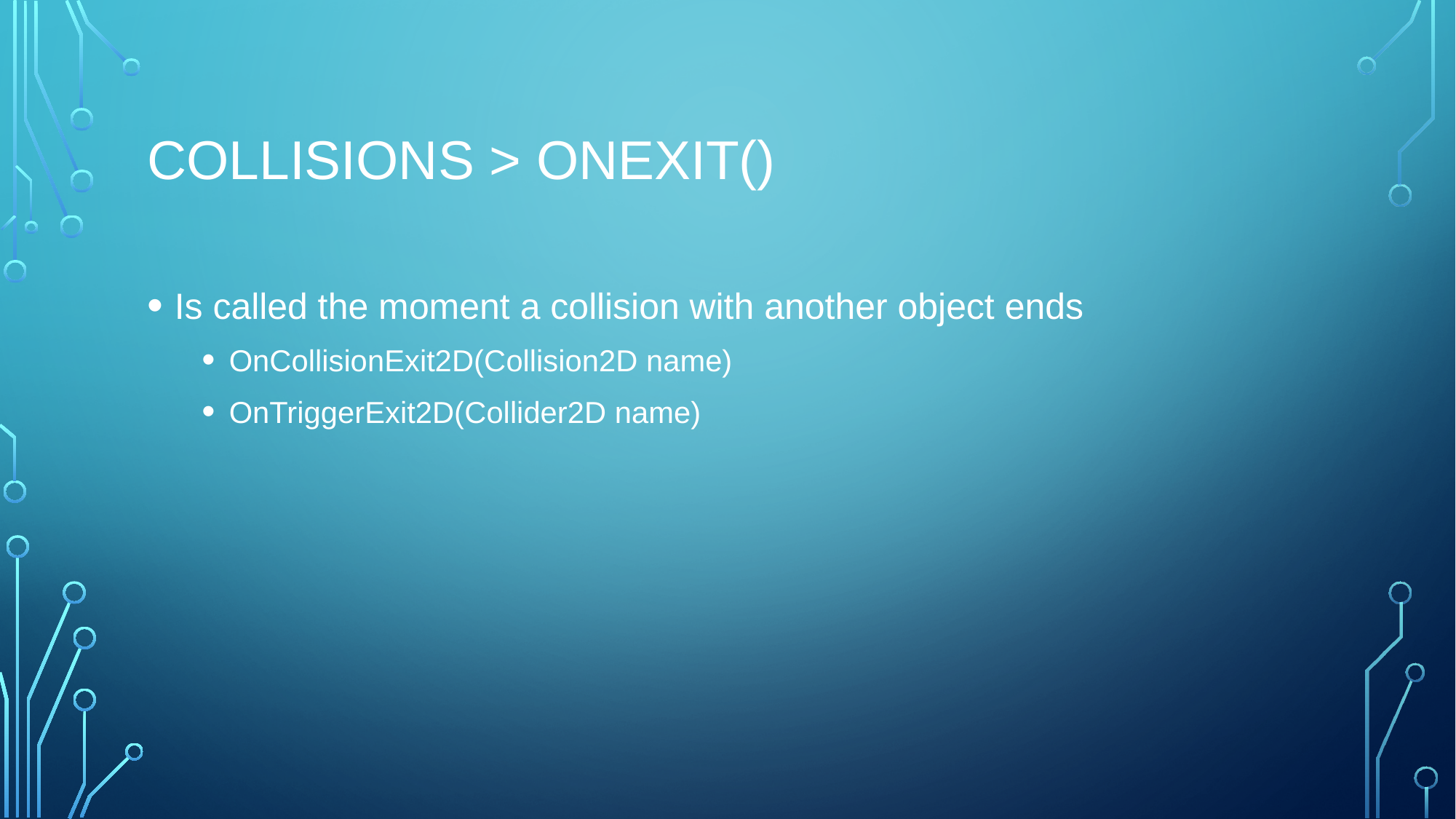

# Collisions > OnExit()
Is called the moment a collision with another object ends
OnCollisionExit2D(Collision2D name)
OnTriggerExit2D(Collider2D name)